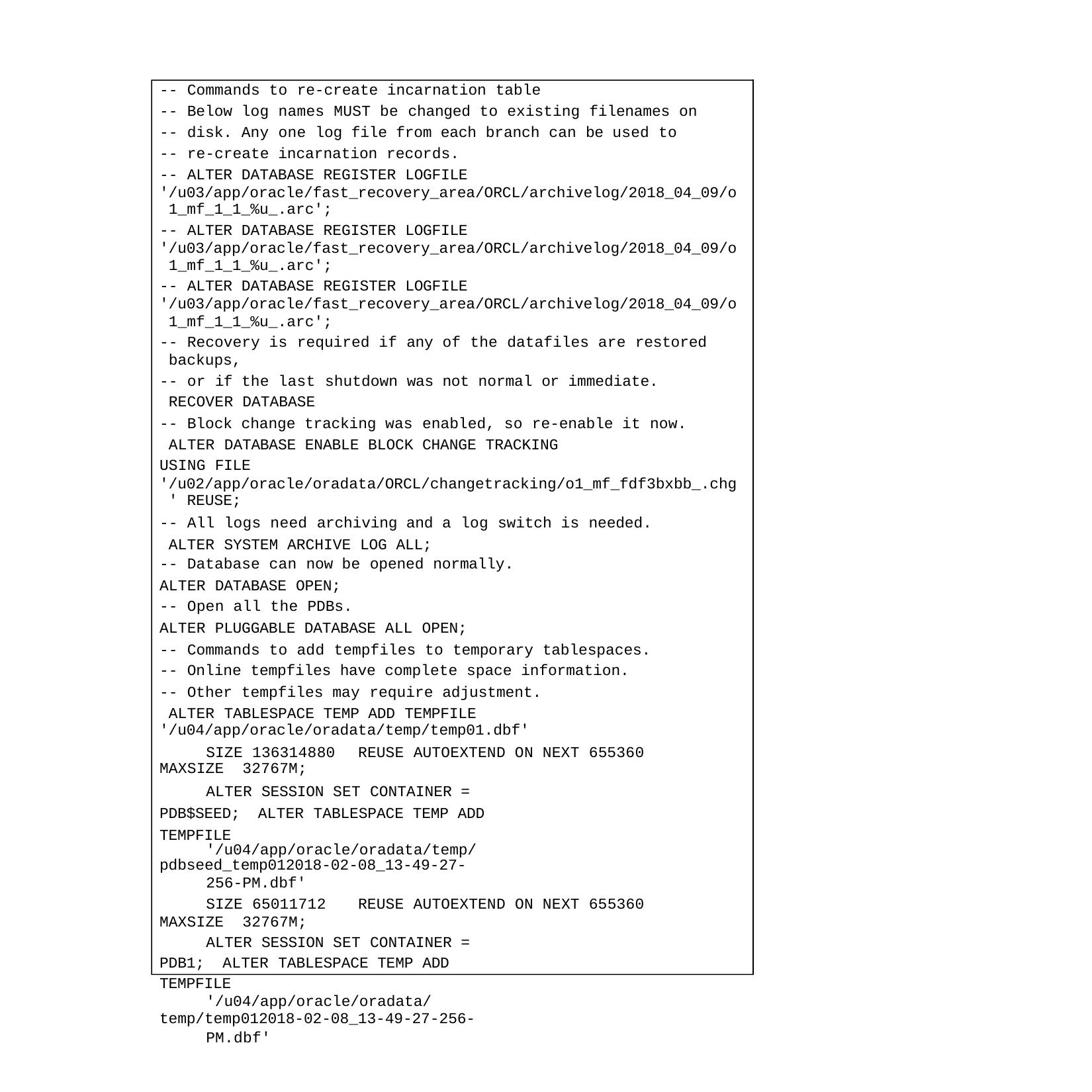

-- Commands to re-create incarnation table
-- Below log names MUST be changed to existing filenames on
-- disk. Any one log file from each branch can be used to
-- re-create incarnation records.
-- ALTER DATABASE REGISTER LOGFILE
'/u03/app/oracle/fast_recovery_area/ORCL/archivelog/2018_04_09/o  1_mf_1_1_%u_.arc';
-- ALTER DATABASE REGISTER LOGFILE
'/u03/app/oracle/fast_recovery_area/ORCL/archivelog/2018_04_09/o  1_mf_1_1_%u_.arc';
-- ALTER DATABASE REGISTER LOGFILE
'/u03/app/oracle/fast_recovery_area/ORCL/archivelog/2018_04_09/o  1_mf_1_1_%u_.arc';
-- Recovery is required if any of the datafiles are restored  backups,
-- or if the last shutdown was not normal or immediate.  RECOVER DATABASE
-- Block change tracking was enabled, so re-enable it now.  ALTER DATABASE ENABLE BLOCK CHANGE TRACKING
USING FILE
'/u02/app/oracle/oradata/ORCL/changetracking/o1_mf_fdf3bxbb_.chg  ' REUSE;
-- All logs need archiving and a log switch is needed.  ALTER SYSTEM ARCHIVE LOG ALL;
-- Database can now be opened normally.
ALTER DATABASE OPEN;
-- Open all the PDBs.
ALTER PLUGGABLE DATABASE ALL OPEN;
-- Commands to add tempfiles to temporary tablespaces.
-- Online tempfiles have complete space information.
-- Other tempfiles may require adjustment.  ALTER TABLESPACE TEMP ADD TEMPFILE
'/u04/app/oracle/oradata/temp/temp01.dbf'
SIZE 136314880	REUSE AUTOEXTEND ON NEXT 655360	MAXSIZE  32767M;
ALTER SESSION SET CONTAINER = PDB$SEED;  ALTER TABLESPACE TEMP ADD TEMPFILE
'/u04/app/oracle/oradata/temp/pdbseed_temp012018-02-08_13-49-27-
256-PM.dbf'
SIZE 65011712	REUSE AUTOEXTEND ON NEXT 655360	MAXSIZE  32767M;
ALTER SESSION SET CONTAINER = PDB1;  ALTER TABLESPACE TEMP ADD TEMPFILE
'/u04/app/oracle/oradata/temp/temp012018-02-08_13-49-27-256-
PM.dbf'